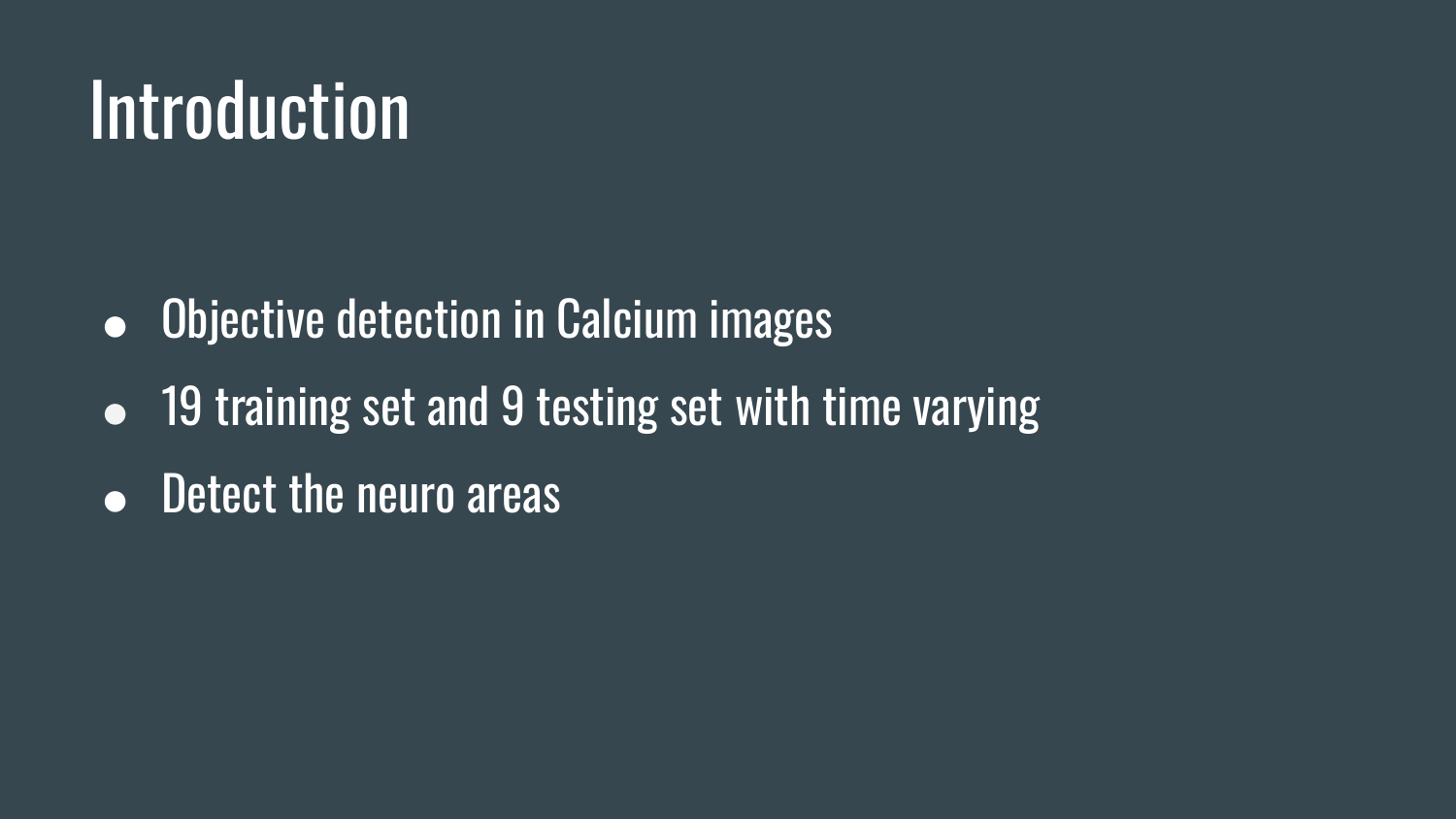

# Introduction
Objective detection in Calcium images
19 training set and 9 testing set with time varying
Detect the neuro areas